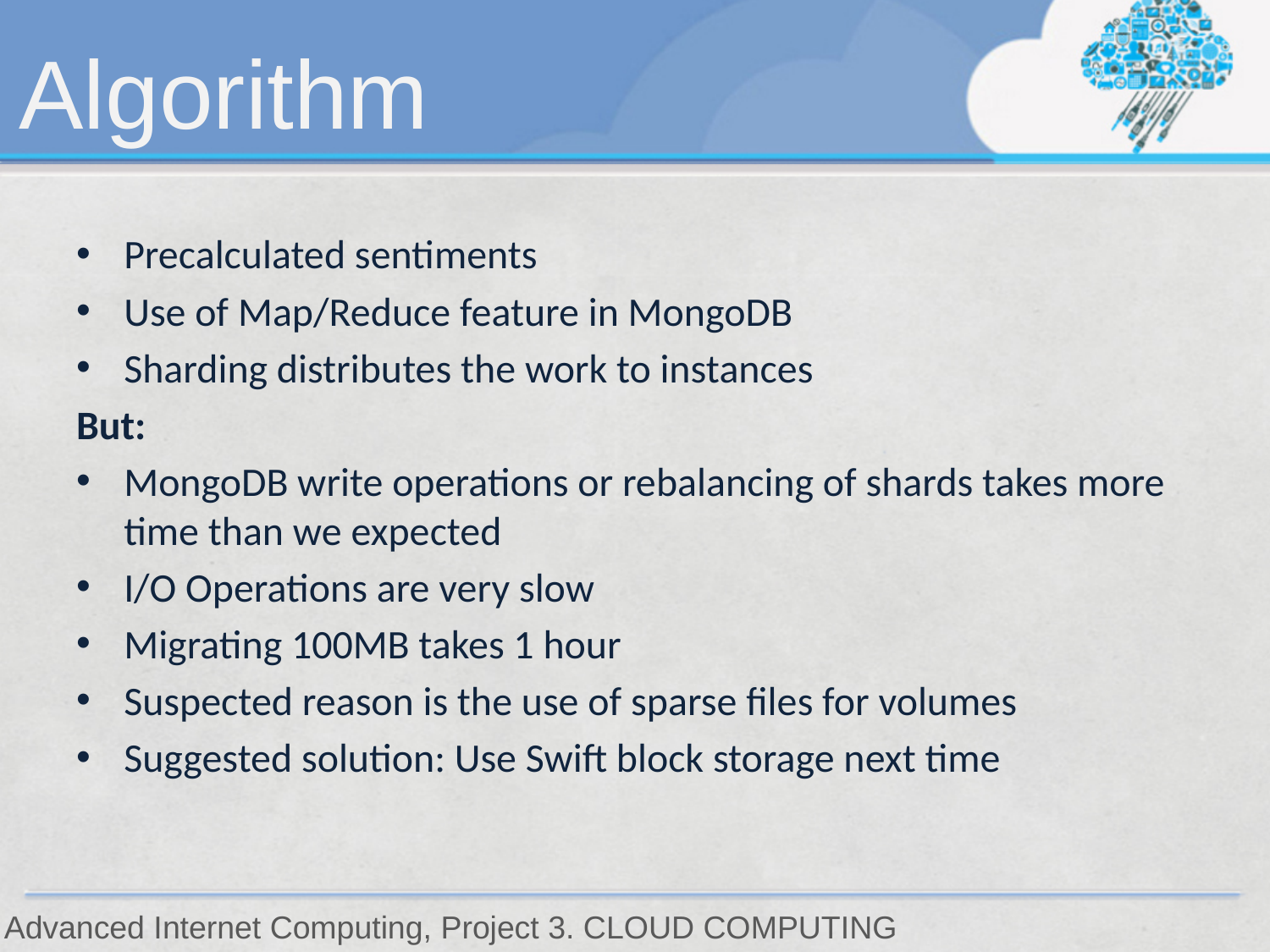

Algorithm
Precalculated sentiments
Use of Map/Reduce feature in MongoDB
Sharding distributes the work to instances
But:
MongoDB write operations or rebalancing of shards takes more time than we expected
I/O Operations are very slow
Migrating 100MB takes 1 hour
Suspected reason is the use of sparse files for volumes
Suggested solution: Use Swift block storage next time
  Advanced Internet Computing, Project 3. CLOUD COMPUTING